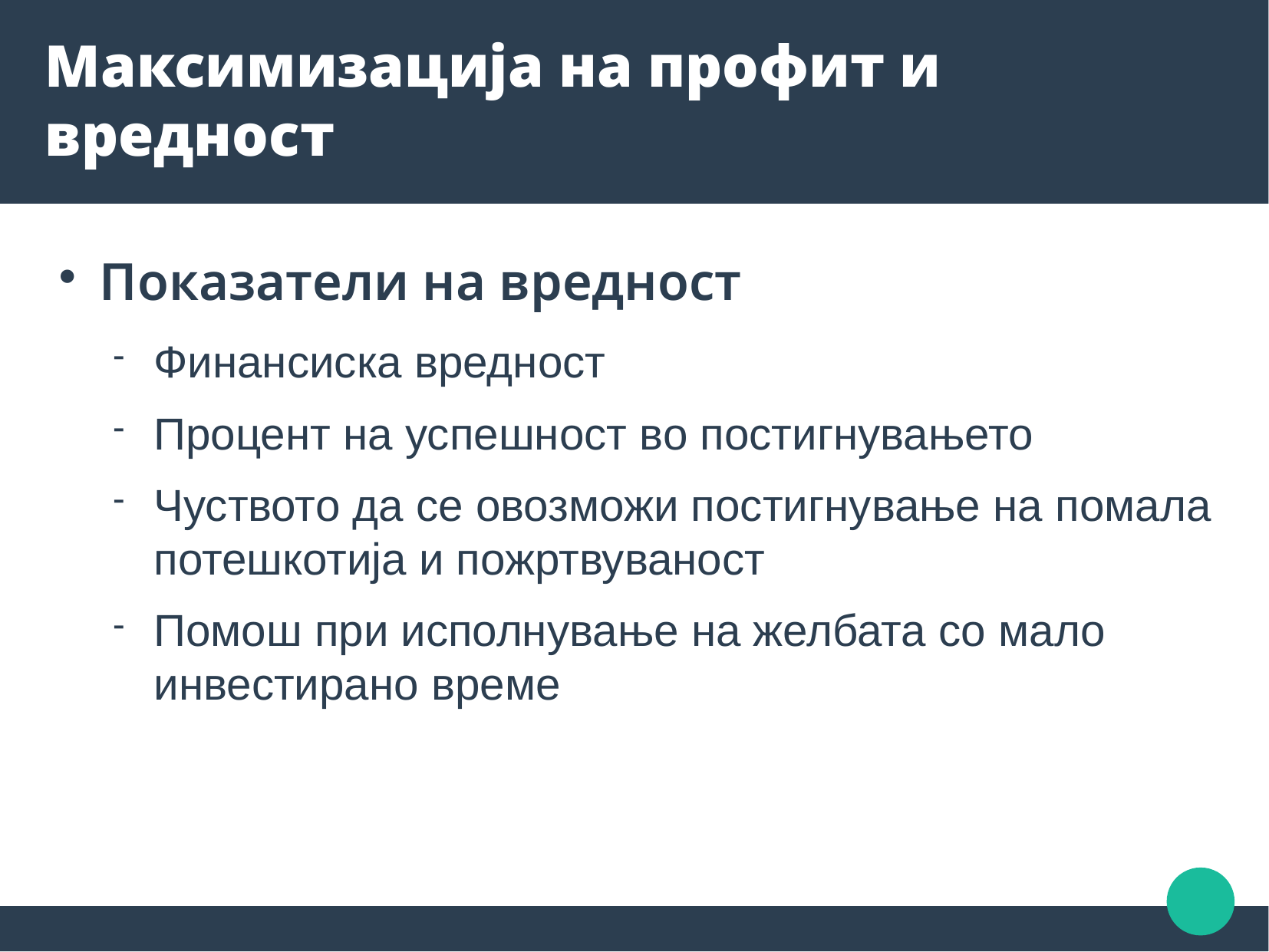

Максимизација на профит и вредност
Показатели на вредност
Финансиска вредност
Процент на успешност во постигнувањето
Чуството да се овозможи постигнување на помала потешкотија и пожртвуваност
Помош при исполнување на желбата со мало инвестирано време